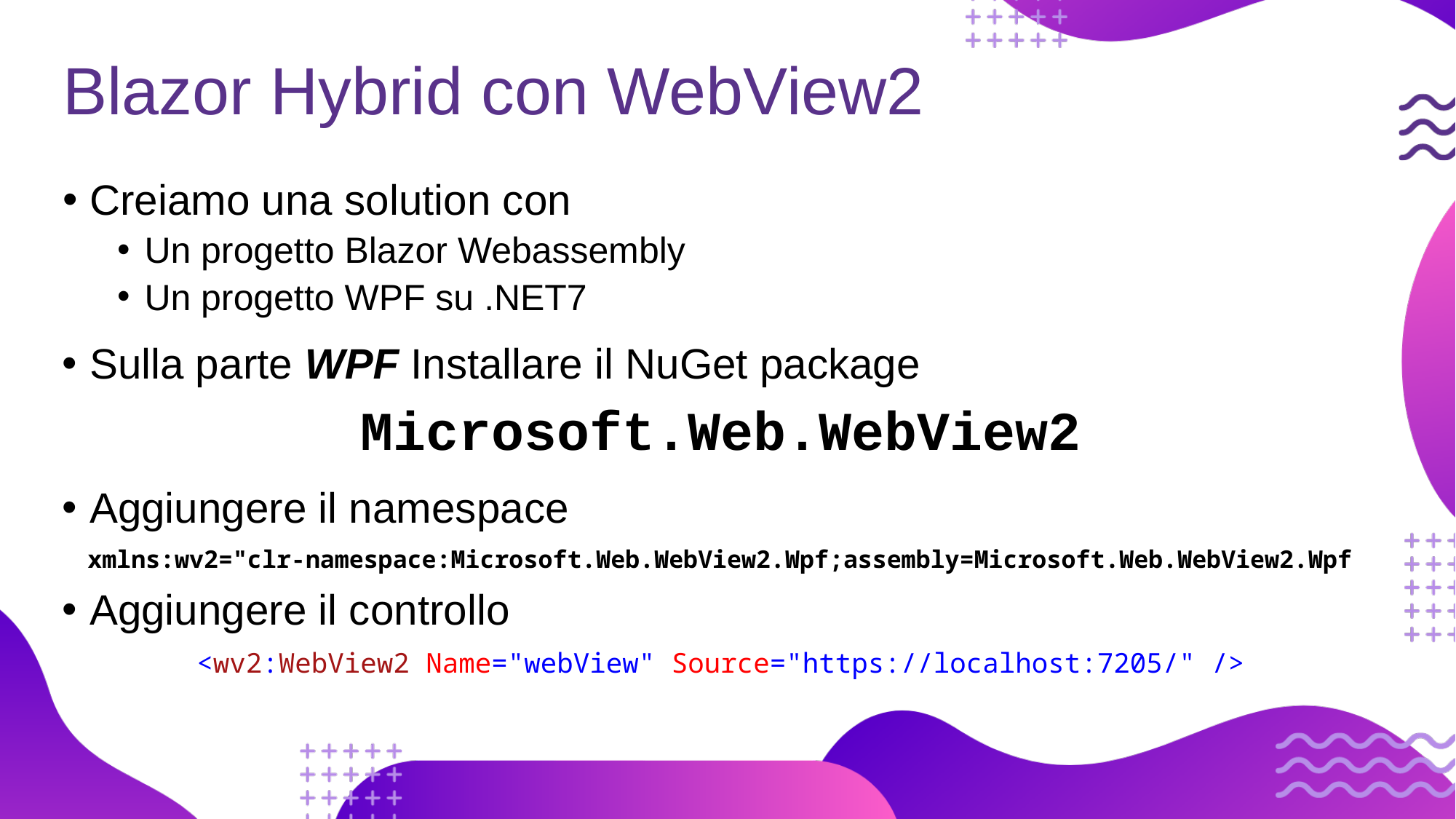

# Blazor Hybrid con WebView2
Creiamo una solution con
Un progetto Blazor Webassembly
Un progetto WPF su .NET7
Sulla parte WPF Installare il NuGet package
Microsoft.Web.WebView2

Aggiungere il namespace
xmlns:wv2="clr-namespace:Microsoft.Web.WebView2.Wpf;assembly=Microsoft.Web.WebView2.Wpf
Aggiungere il controllo
<wv2:WebView2 Name="webView" Source="https://localhost:7205/" />